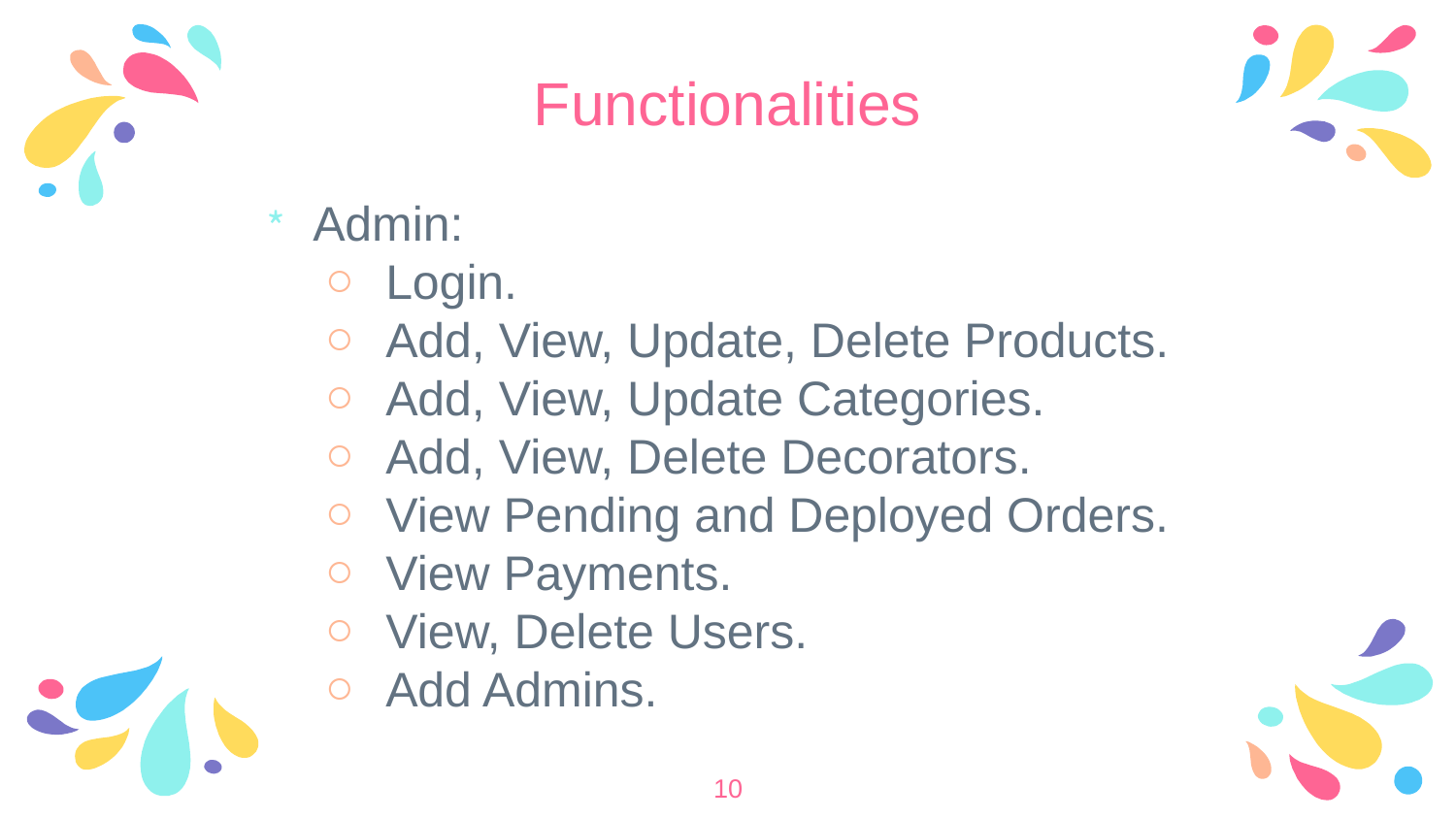

# Functionalities
Admin:
Login.
Add, View, Update, Delete Products.
Add, View, Update Categories.
Add, View, Delete Decorators.
View Pending and Deployed Orders.
View Payments.
View, Delete Users.
Add Admins.
10